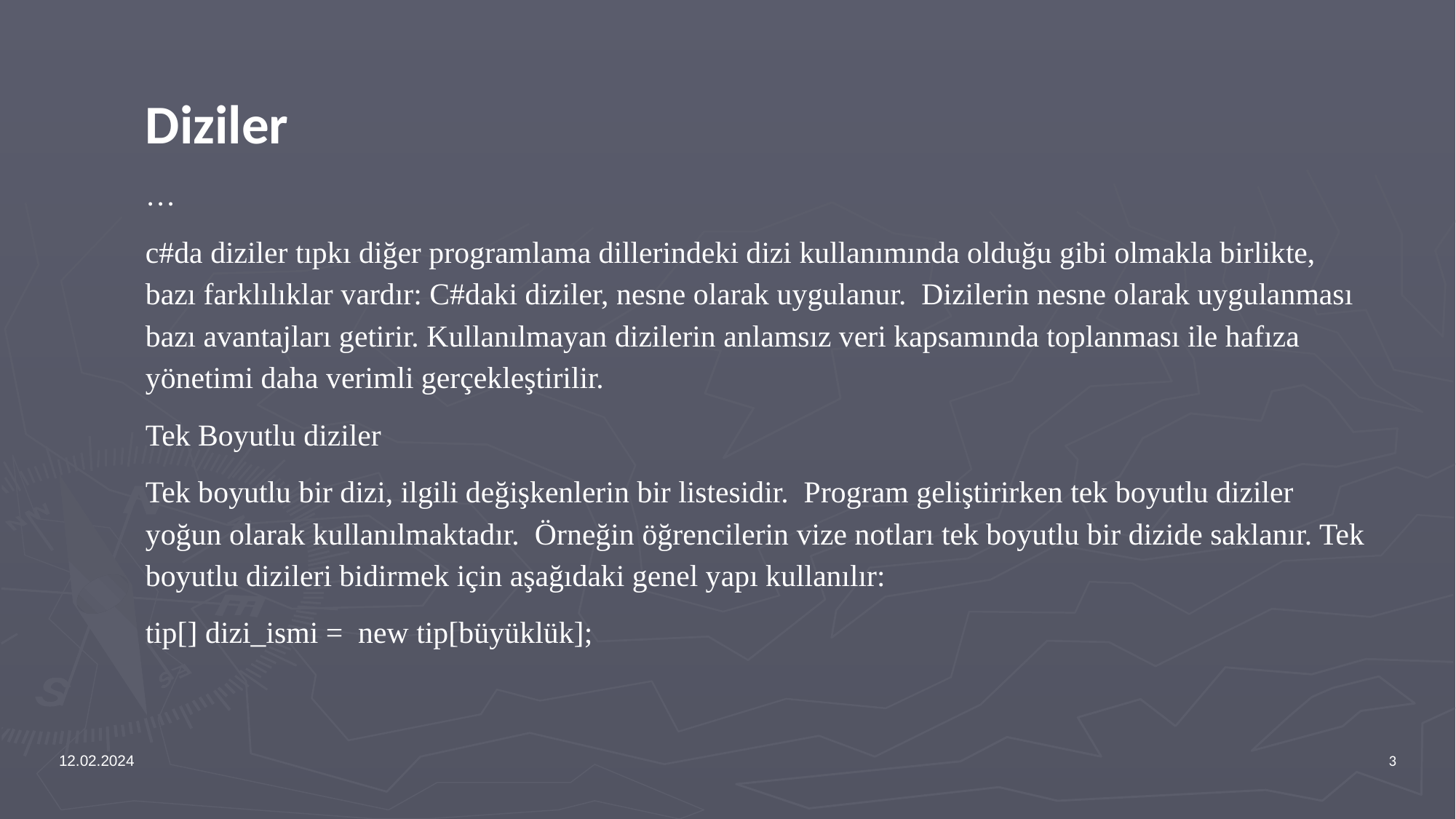

Diziler
…
c#da diziler tıpkı diğer programlama dillerindeki dizi kullanımında olduğu gibi olmakla birlikte, bazı farklılıklar vardır: C#daki diziler, nesne olarak uygulanur.  Dizilerin nesne olarak uygulanması bazı avantajları getirir. Kullanılmayan dizilerin anlamsız veri kapsamında toplanması ile hafıza yönetimi daha verimli gerçekleştirilir.
Tek Boyutlu diziler
Tek boyutlu bir dizi, ilgili değişkenlerin bir listesidir.  Program geliştirirken tek boyutlu diziler yoğun olarak kullanılmaktadır.  Örneğin öğrencilerin vize notları tek boyutlu bir dizide saklanır. Tek boyutlu dizileri bidirmek için aşağıdaki genel yapı kullanılır:
tip[] dizi_ismi =  new tip[büyüklük];
12.02.2024
3